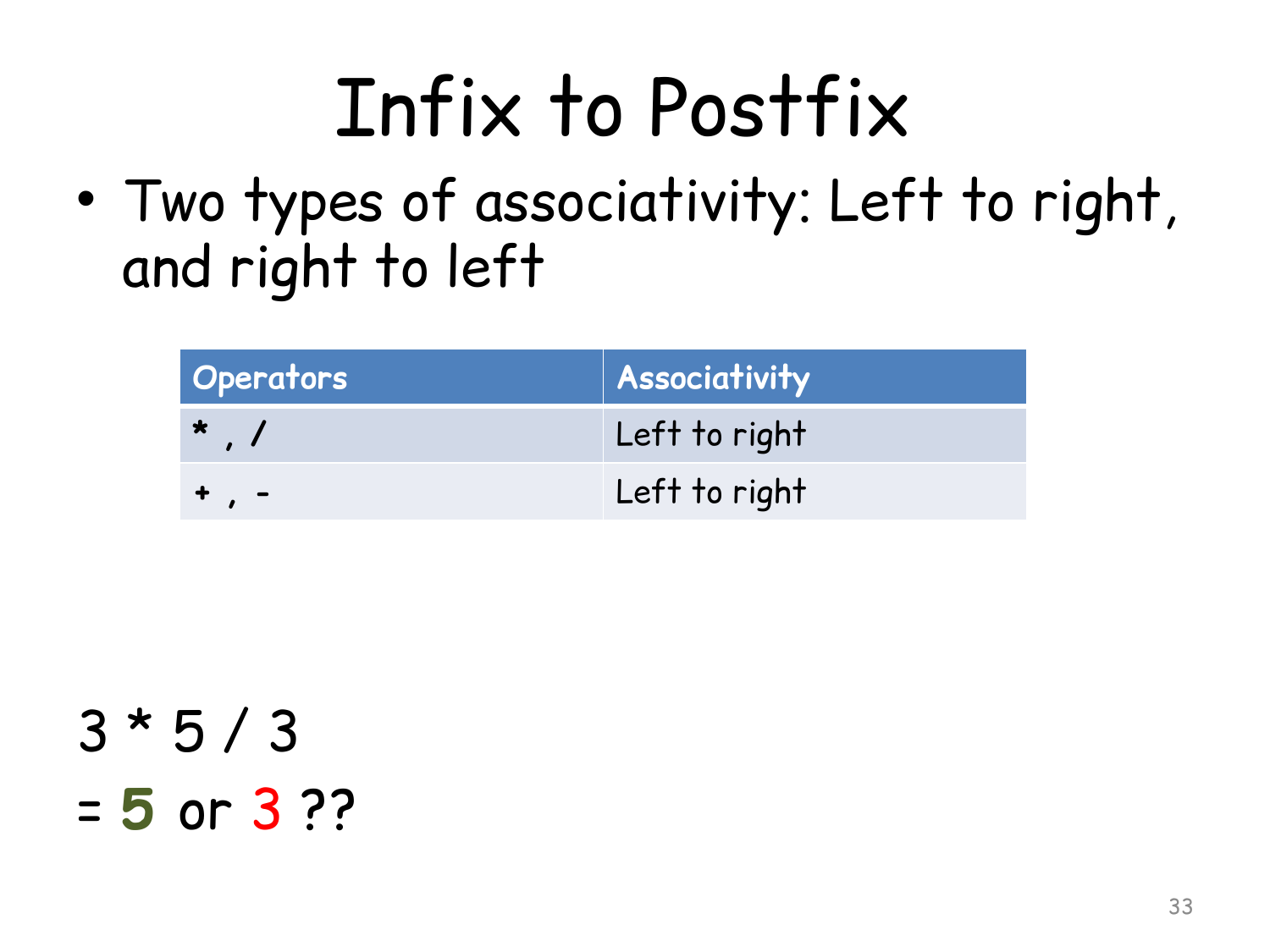

# Infix to Postfix
Two types of associativity: Left to right, and right to left

3 * 5 / 3
= 5 or 3 ??

| Operators | Associativity |
| --- | --- |
| \* , / | Left to right |
| + , - | Left to right |
33